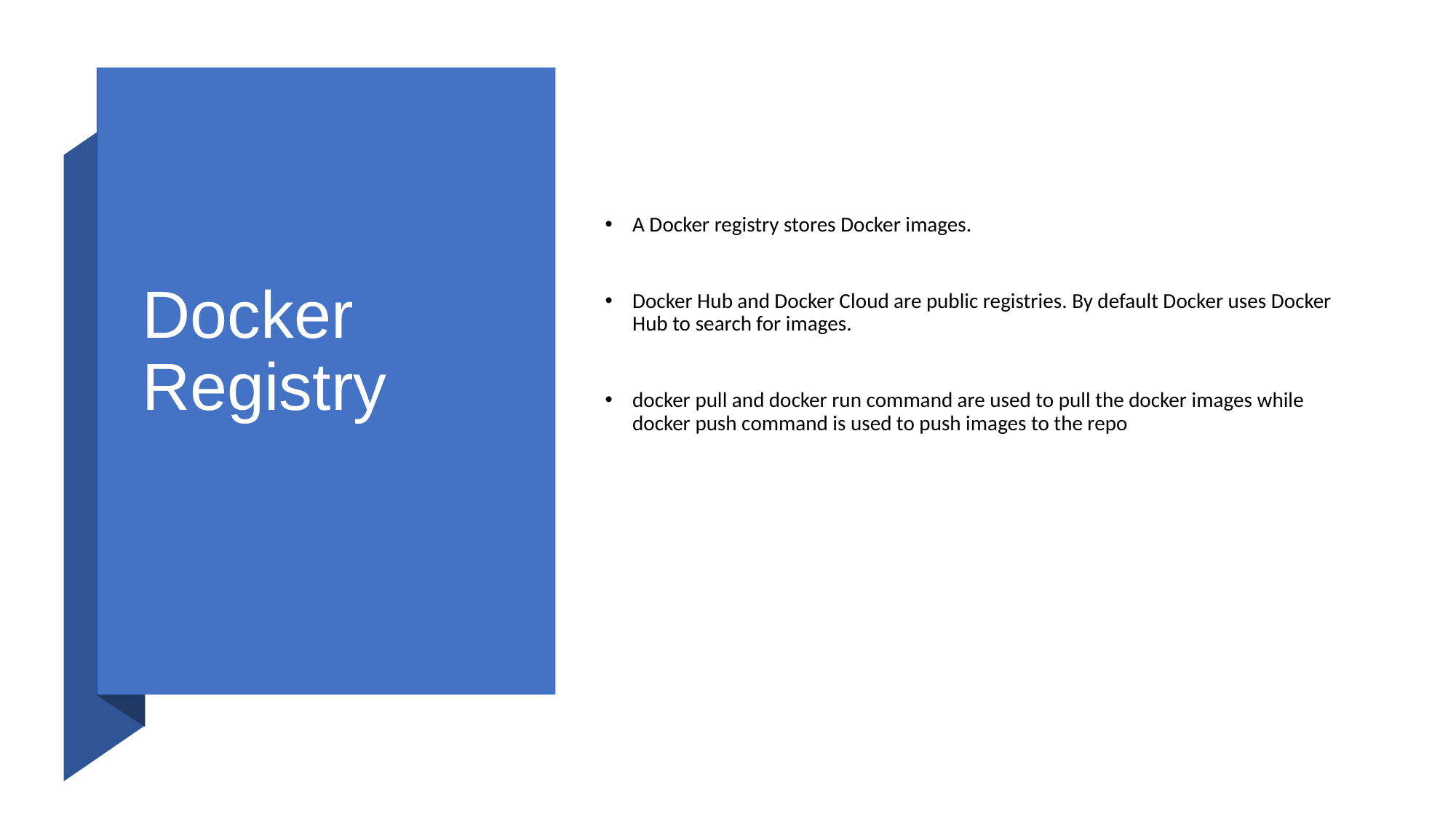

# Docker Registry
A Docker registry stores Docker images.

Docker Hub and Docker Cloud are public registries. By default Docker uses Docker Hub to search for images.

docker pull and docker run command are used to pull the docker images while docker push command is used to push images to the repo